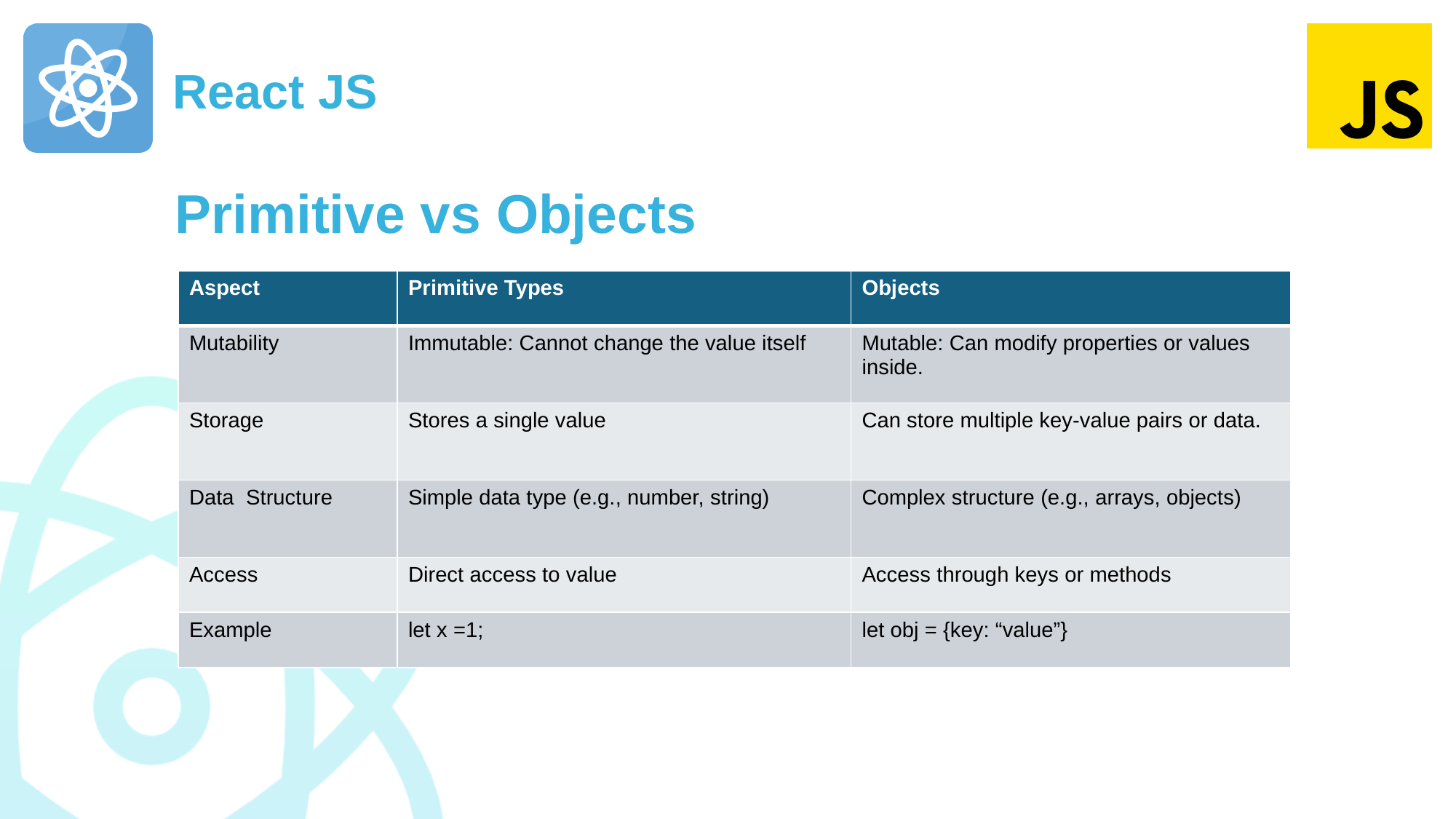

# Primitive vs Objects
| Aspect | Primitive Types | Objects |
| --- | --- | --- |
| Mutability | Immutable: Cannot change the value itself | Mutable: Can modify properties or values inside. |
| Storage | Stores a single value | Can store multiple key-value pairs or data. |
| Data Structure | Simple data type (e.g., number, string) | Complex structure (e.g., arrays, objects) |
| Access | Direct access to value | Access through keys or methods |
| Example | let x =1; | let obj = {key: “value”} |